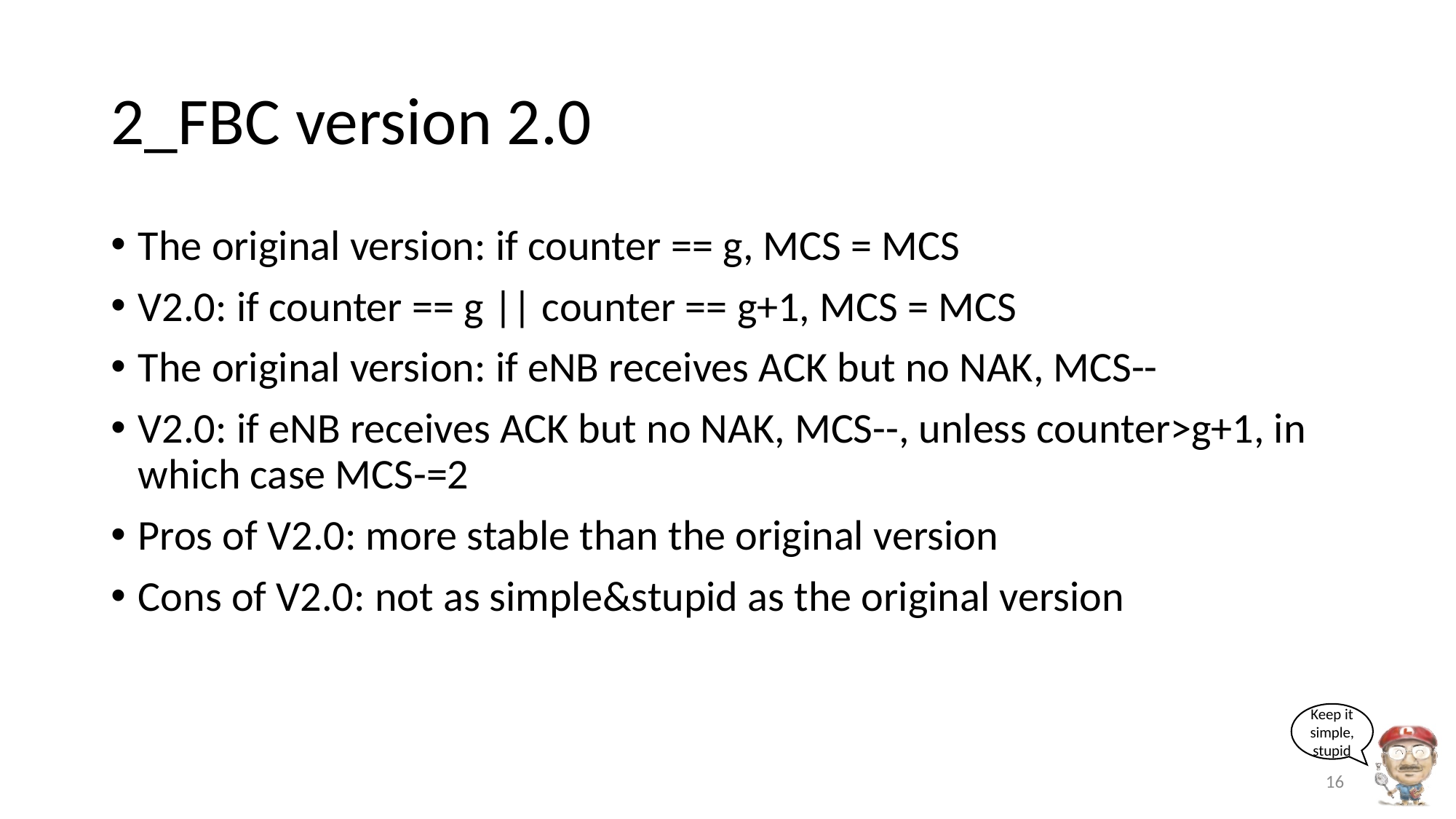

# 2_FBC version 2.0
The original version: if counter == g, MCS = MCS
V2.0: if counter == g || counter == g+1, MCS = MCS
The original version: if eNB receives ACK but no NAK, MCS--
V2.0: if eNB receives ACK but no NAK, MCS--, unless counter>g+1, in which case MCS-=2
Pros of V2.0: more stable than the original version
Cons of V2.0: not as simple&stupid as the original version
16